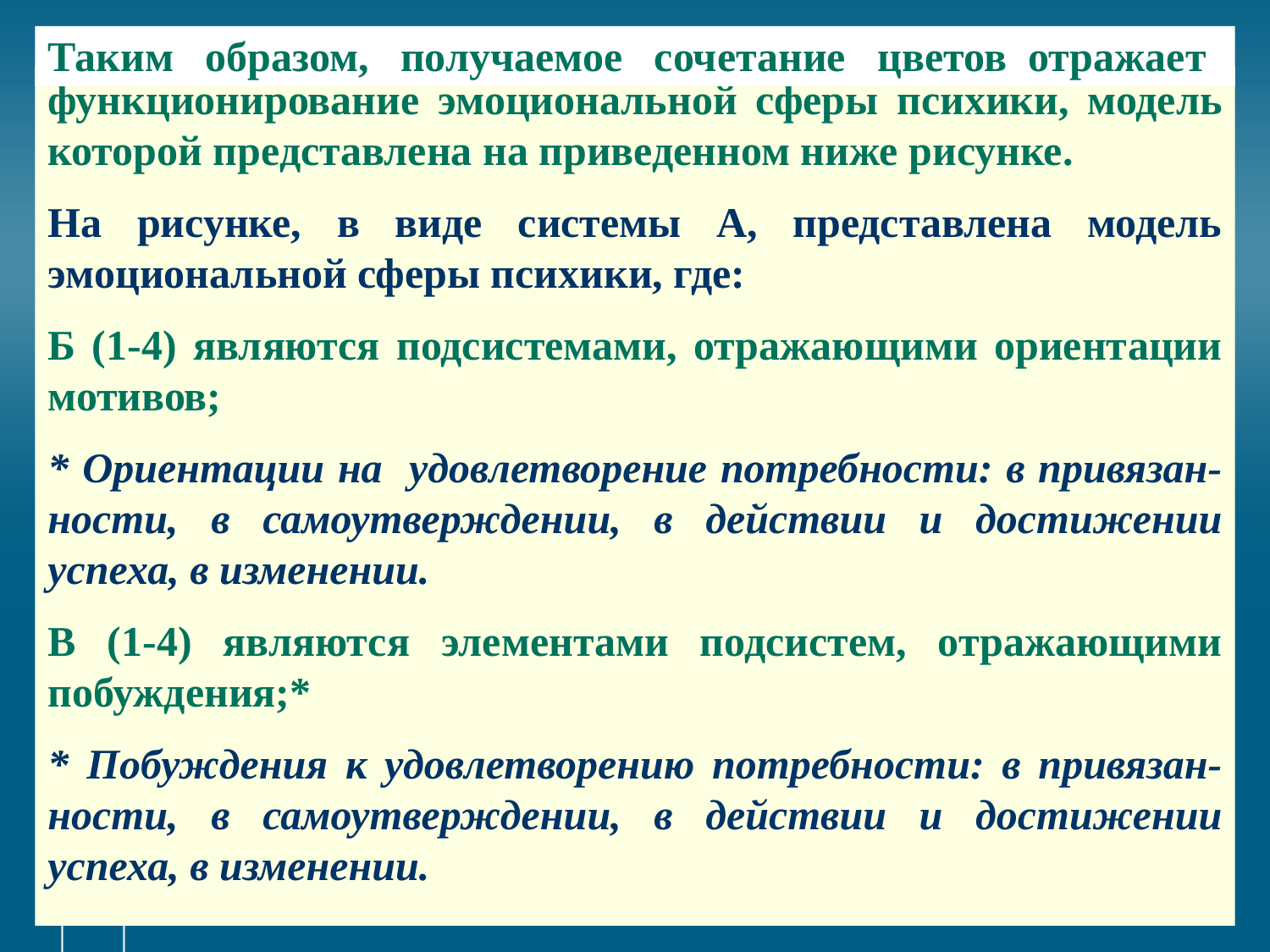

# Таким   образом,   получаемое   сочетание   цветов  отражает
функционирование эмоциональной сферы психики, модель которой представлена на приведенном ниже рисунке.
На рисунке, в виде системы А, представлена модель эмоциональной сферы психики, где:
Б (1-4) являются подсистемами, отражающими ориентации мотивов;
* Ориентации на  удовлетворение потребности: в привязан-ности, в самоутверждении, в действии и достижении успеха, в изменении.
В (1-4) являются элементами подсистем, отражающими побуждения;*
* Побуждения к удовлетворению потребности: в привязан-ности, в самоутверждении, в действии и достижении успеха, в изменении.